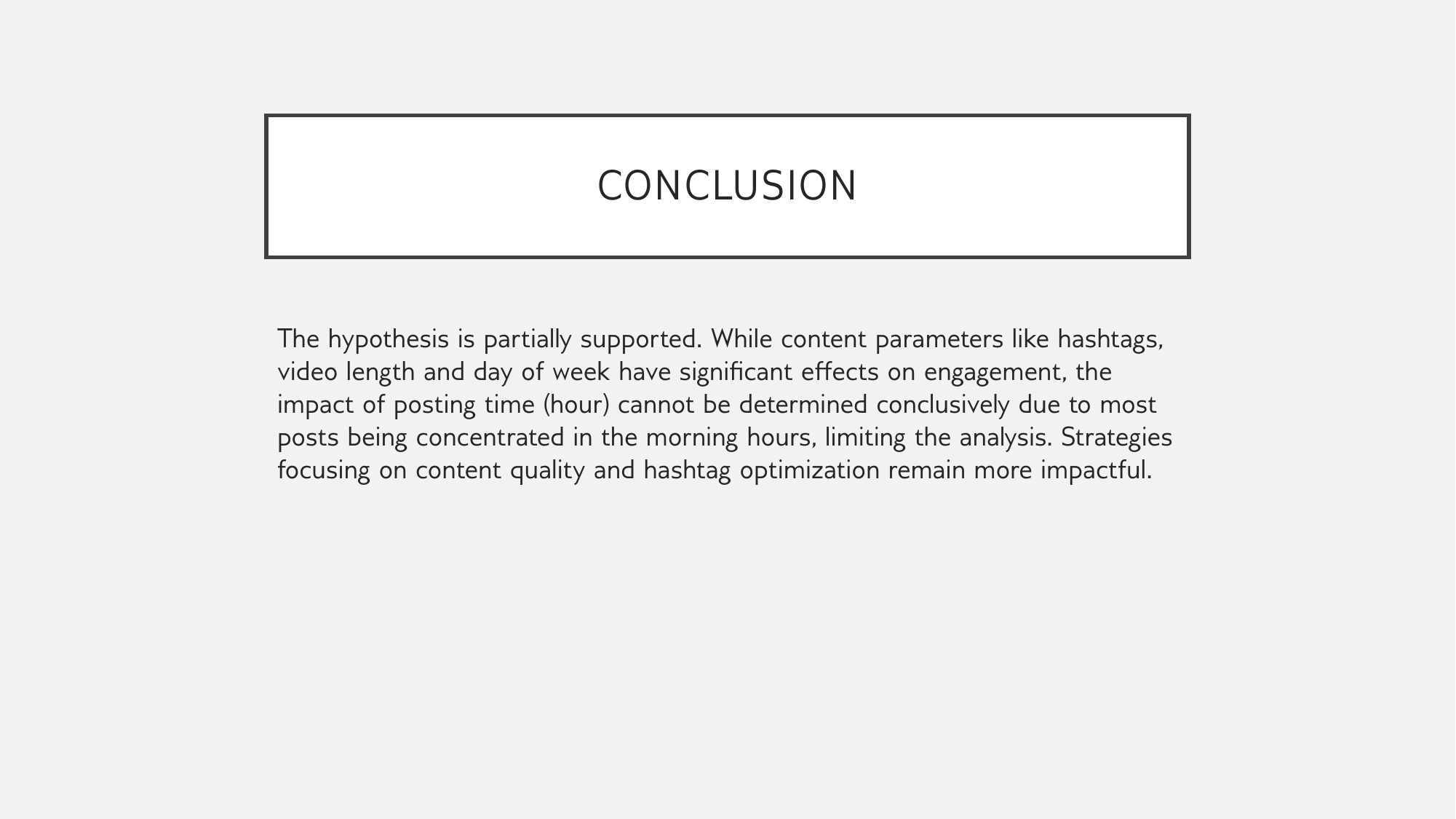

# Conclusion
The hypothesis is partially supported. While content parameters like hashtags, video length and day of week have significant effects on engagement, the impact of posting time (hour) cannot be determined conclusively due to most posts being concentrated in the morning hours, limiting the analysis. Strategies focusing on content quality and hashtag optimization remain more impactful.